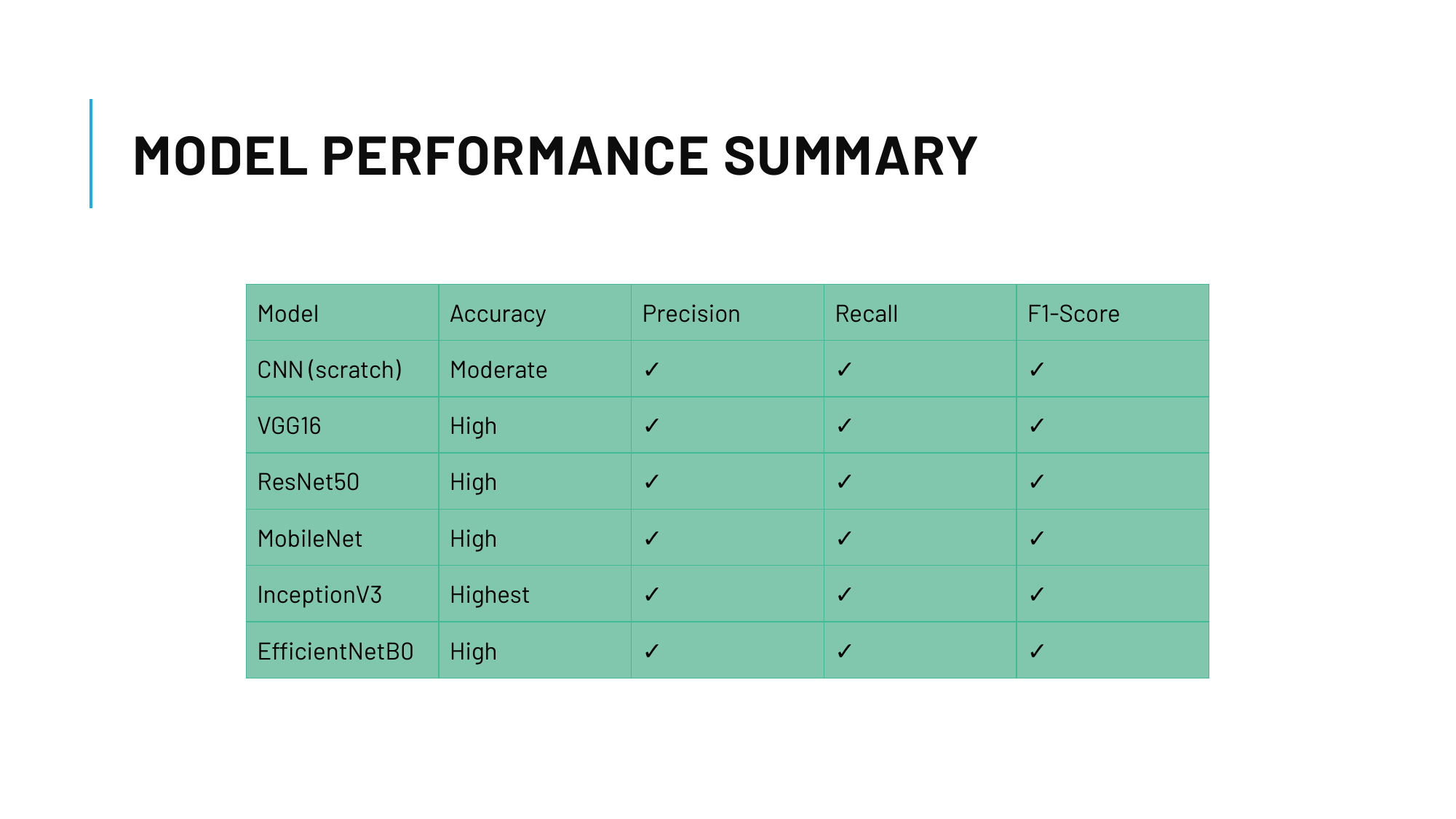

# Model Performance Summary
| Model | Accuracy | Precision | Recall | F1-Score |
| --- | --- | --- | --- | --- |
| CNN (scratch) | Moderate | ✓ | ✓ | ✓ |
| VGG16 | High | ✓ | ✓ | ✓ |
| ResNet50 | High | ✓ | ✓ | ✓ |
| MobileNet | High | ✓ | ✓ | ✓ |
| InceptionV3 | Highest | ✓ | ✓ | ✓ |
| EfficientNetB0 | High | ✓ | ✓ | ✓ |